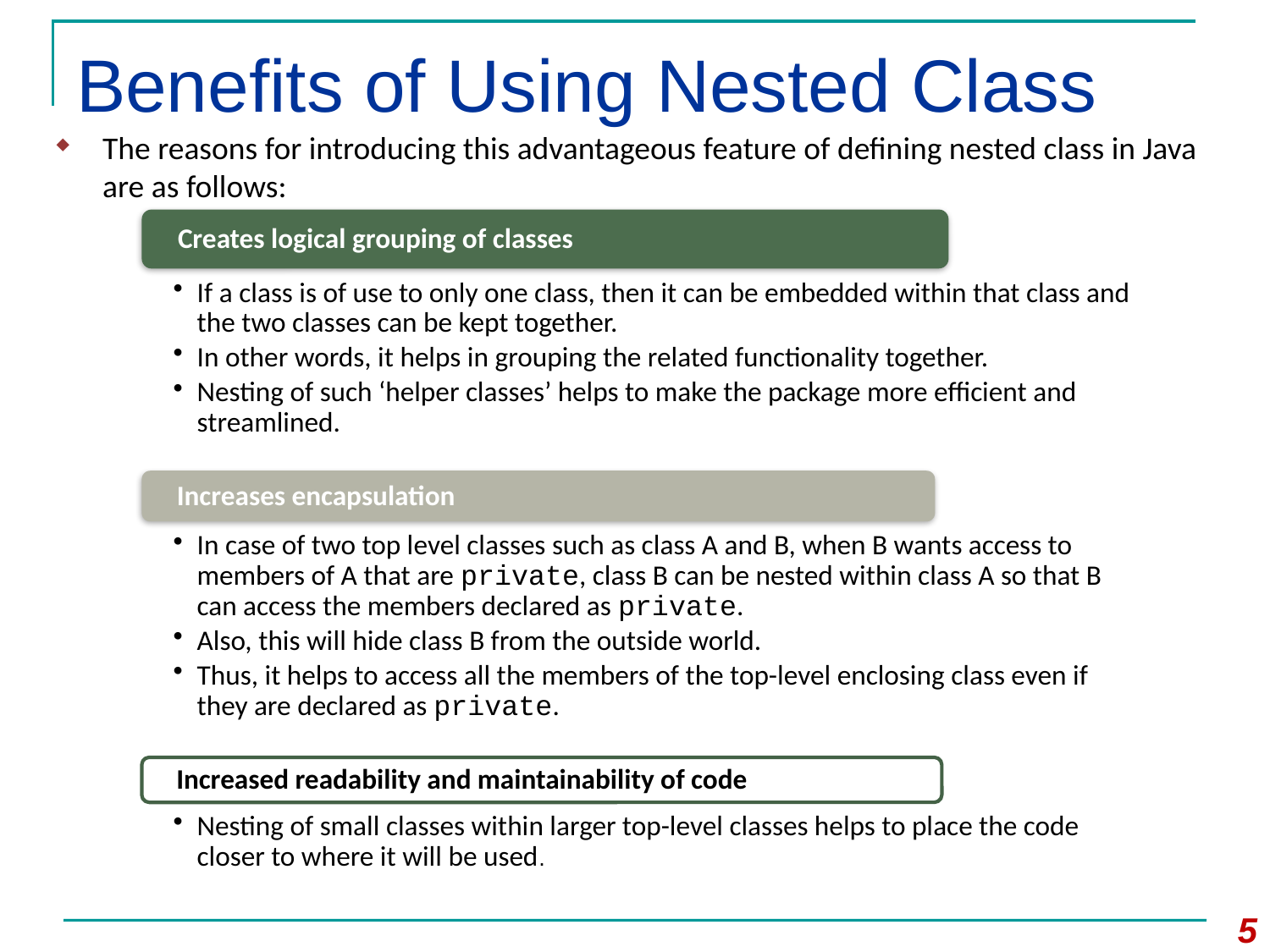

# Benefits of Using Nested Class
The reasons for introducing this advantageous feature of defining nested class in Java are as follows:
If a class is of use to only one class, then it can be embedded within that class and the two classes can be kept together.
In other words, it helps in grouping the related functionality together.
Nesting of such ‘helper classes’ helps to make the package more efficient and streamlined.
Creates logical grouping of classes
In case of two top level classes such as class A and B, when B wants access to members of A that are private, class B can be nested within class A so that B can access the members declared as private.
Also, this will hide class B from the outside world.
Thus, it helps to access all the members of the top-level enclosing class even if they are declared as private.
Increases encapsulation
Nesting of small classes within larger top-level classes helps to place the code closer to where it will be used.
Increased readability and maintainability of code
5